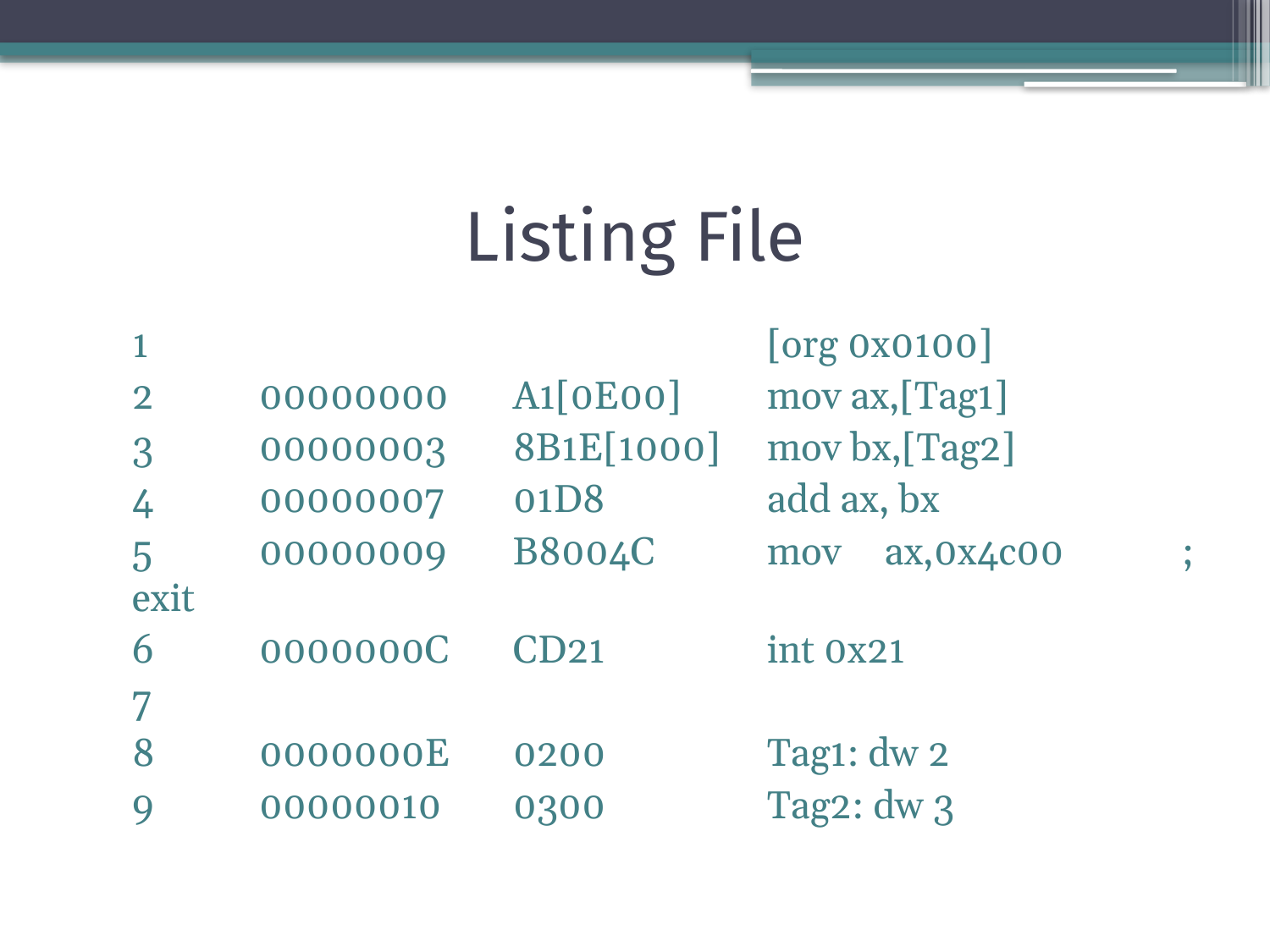

# Listing File
1					[org 0x0100]
2	00000000	A1[0E00]	mov ax,[Tag1]
3	00000003	8B1E[1000]	mov bx,[Tag2]
4	00000007	01D8		add ax, bx
5	00000009	B8004C	mov ax,0x4c00	; exit
6	0000000C	CD21		int 0x21
7
8	0000000E	0200		Tag1: dw 2
9	00000010	0300		Tag2: dw 3